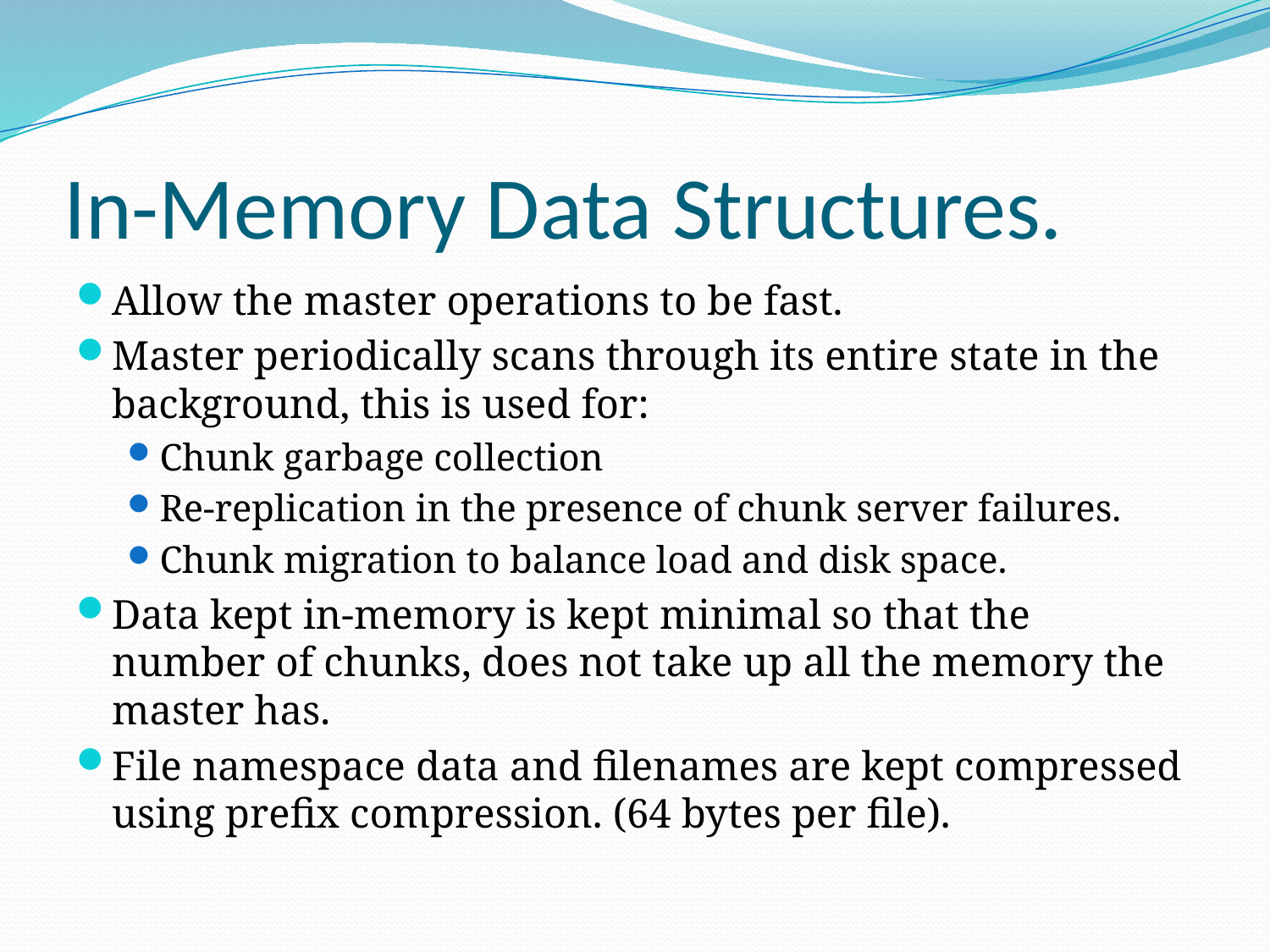

# In-Memory Data Structures.
Allow the master operations to be fast.
Master periodically scans through its entire state in the background, this is used for:
Chunk garbage collection
Re-replication in the presence of chunk server failures.
Chunk migration to balance load and disk space.
Data kept in-memory is kept minimal so that the number of chunks, does not take up all the memory the master has.
File namespace data and filenames are kept compressed using prefix compression. (64 bytes per file).